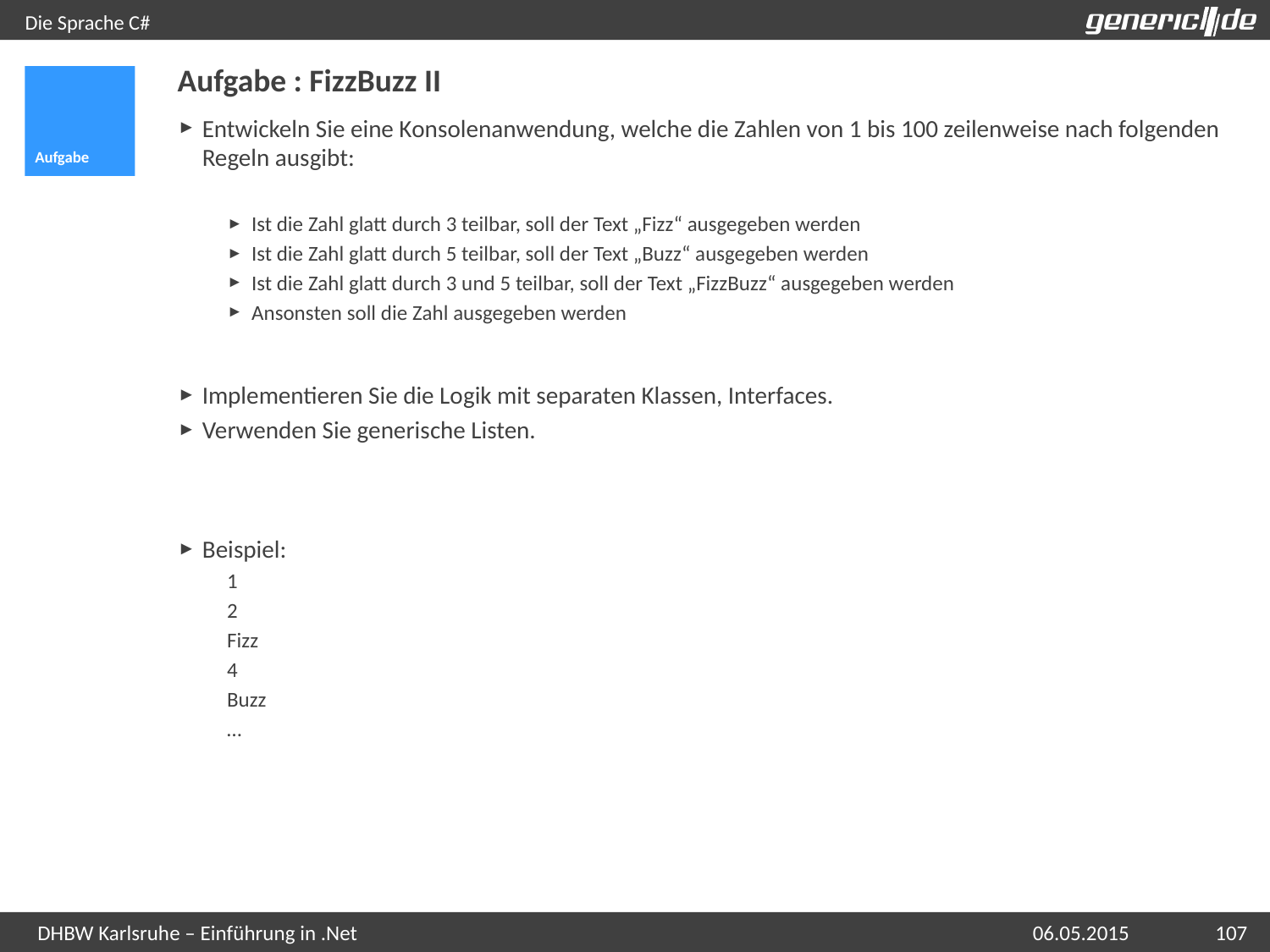

# Die Sprache C#
Aufgabe : FizzBuzz II
Aufgabe
Entwickeln Sie eine Konsolenanwendung, welche die Zahlen von 1 bis 100 zeilenweise nach folgenden Regeln ausgibt:

Ist die Zahl glatt durch 3 teilbar, soll der Text „Fizz“ ausgegeben werden
Ist die Zahl glatt durch 5 teilbar, soll der Text „Buzz“ ausgegeben werden
Ist die Zahl glatt durch 3 und 5 teilbar, soll der Text „FizzBuzz“ ausgegeben werden
Ansonsten soll die Zahl ausgegeben werden

Implementieren Sie die Logik mit separaten Klassen, Interfaces.
Verwenden Sie generische Listen.

Beispiel:
1
2
Fizz
4
Buzz
…

06.05.2015
107
DHBW Karlsruhe – Einführung in .Net